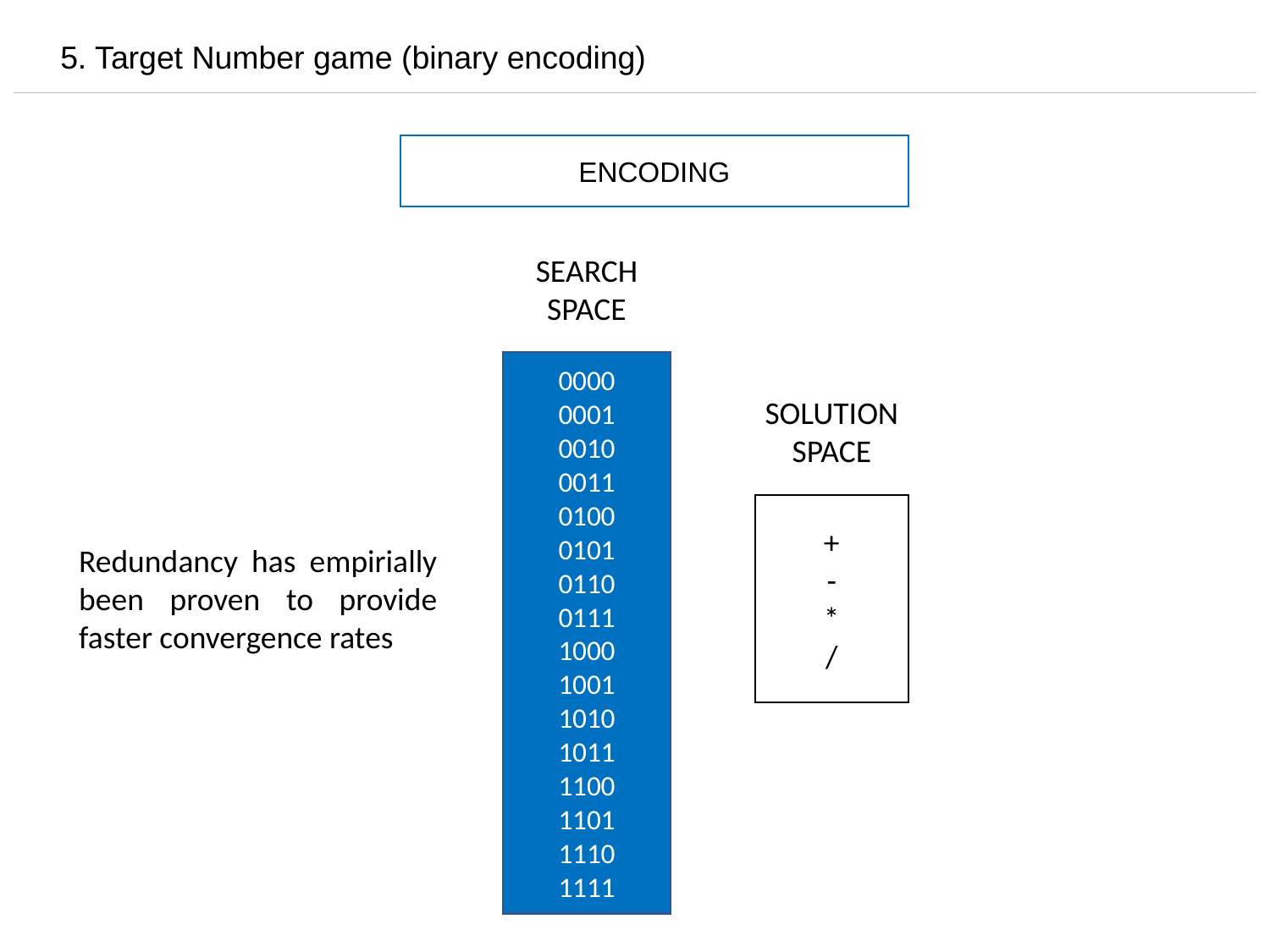

5. Target Number game (binary encoding)
ENCODING
SEARCH
SPACE
0000
0001
0010
0011
0100
0101
0110
0111
1000
1001
1010
1011
1100
1101
1110
1111
SOLUTION
SPACE
+
-
*
/
Redundancy has empirially been proven to provide faster convergence rates